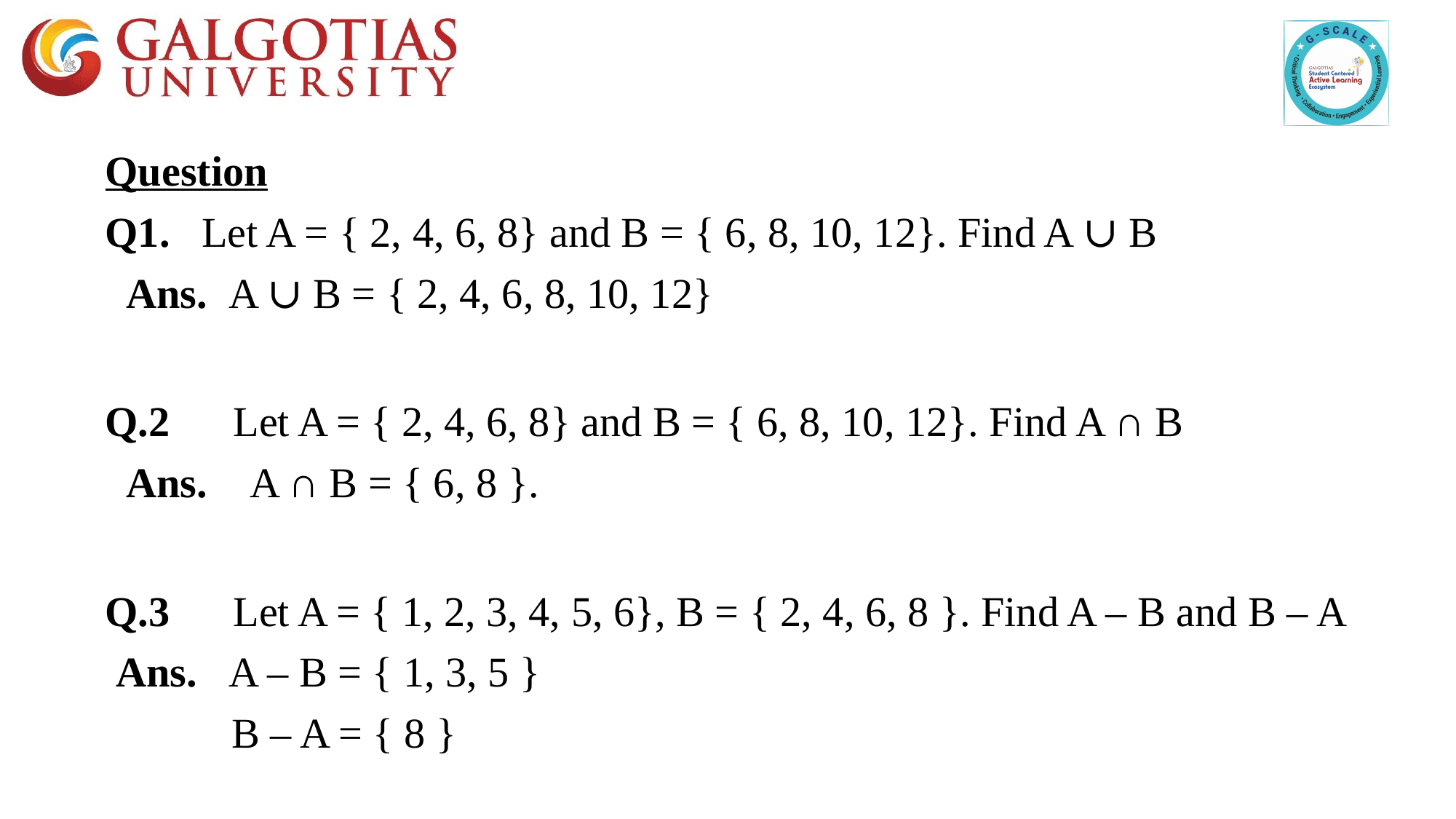

Question
Q1.   Let A = { 2, 4, 6, 8} and B = { 6, 8, 10, 12}. Find A ∪ B
  Ans.  A ∪ B = { 2, 4, 6, 8, 10, 12}

Q.2      Let A = { 2, 4, 6, 8} and B = { 6, 8, 10, 12}. Find A ∩ B
  Ans.    A ∩ B = { 6, 8 }.

Q.3      Let A = { 1, 2, 3, 4, 5, 6}, B = { 2, 4, 6, 8 }. Find A – B and B – A
 Ans.   A – B = { 1, 3, 5 }
            B – A = { 8 }